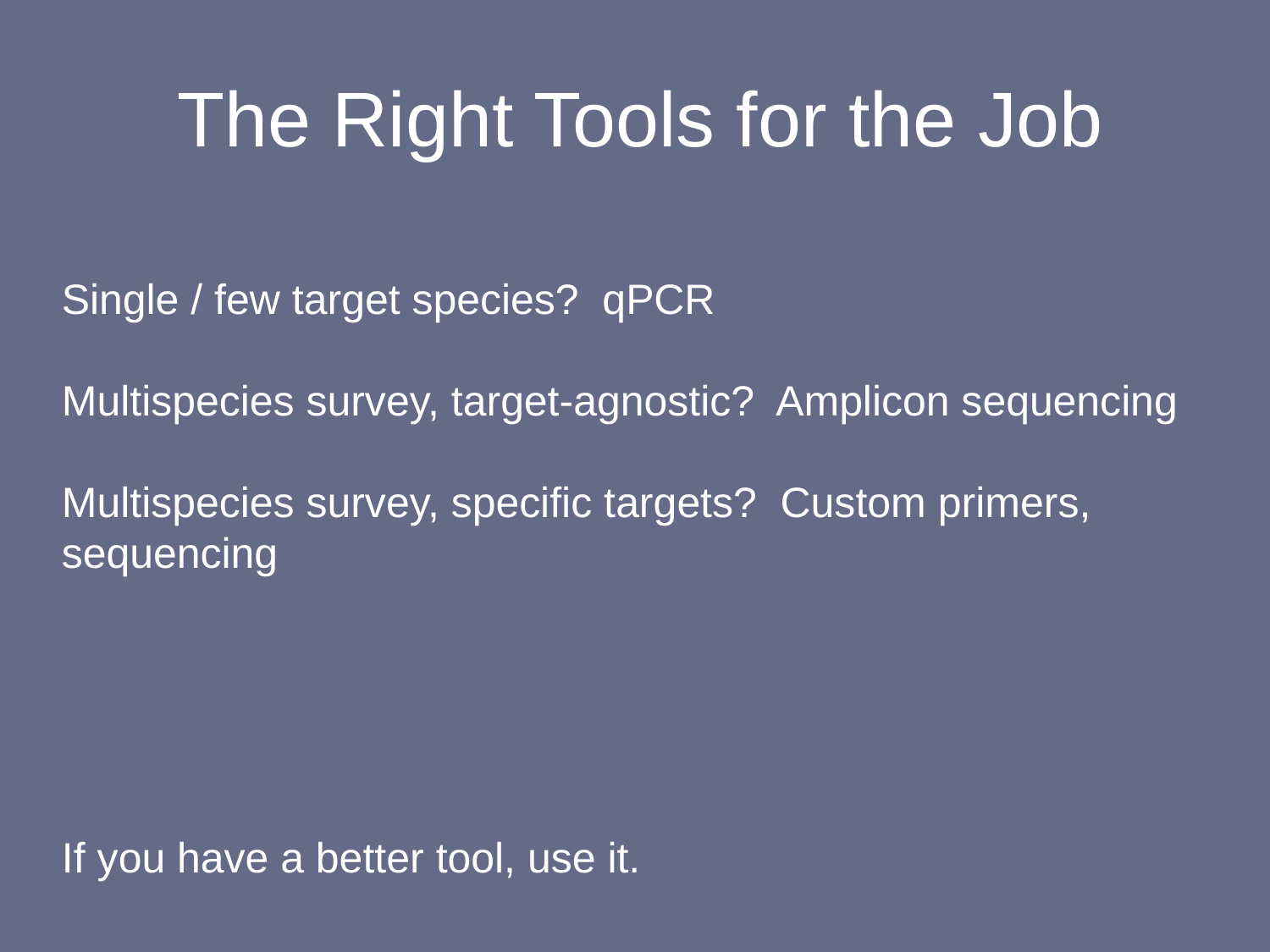

The Right Tools for the Job
Single / few target species?  qPCR

Multispecies survey, target-agnostic?  Amplicon sequencing

Multispecies survey, specific targets?  Custom primers, sequencing

If you have a better tool, use it.